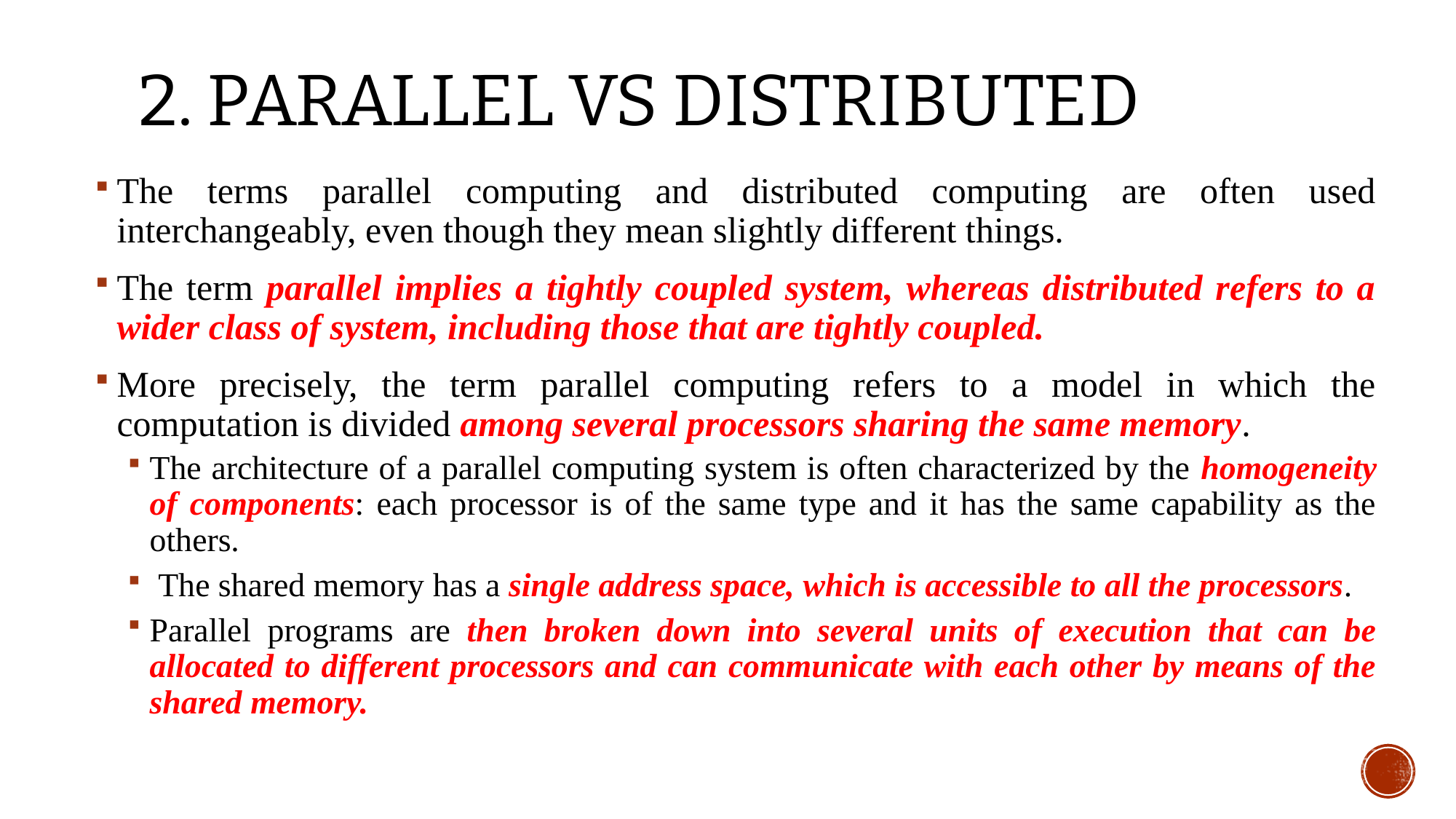

# 2. Parallel vs distributed
The terms parallel computing and distributed computing are often used interchangeably, even though they mean slightly different things.
The term parallel implies a tightly coupled system, whereas distributed refers to a wider class of system, including those that are tightly coupled.
More precisely, the term parallel computing refers to a model in which the computation is divided among several processors sharing the same memory.
The architecture of a parallel computing system is often characterized by the homogeneity of components: each processor is of the same type and it has the same capability as the others.
 The shared memory has a single address space, which is accessible to all the processors.
Parallel programs are then broken down into several units of execution that can be allocated to different processors and can communicate with each other by means of the shared memory.